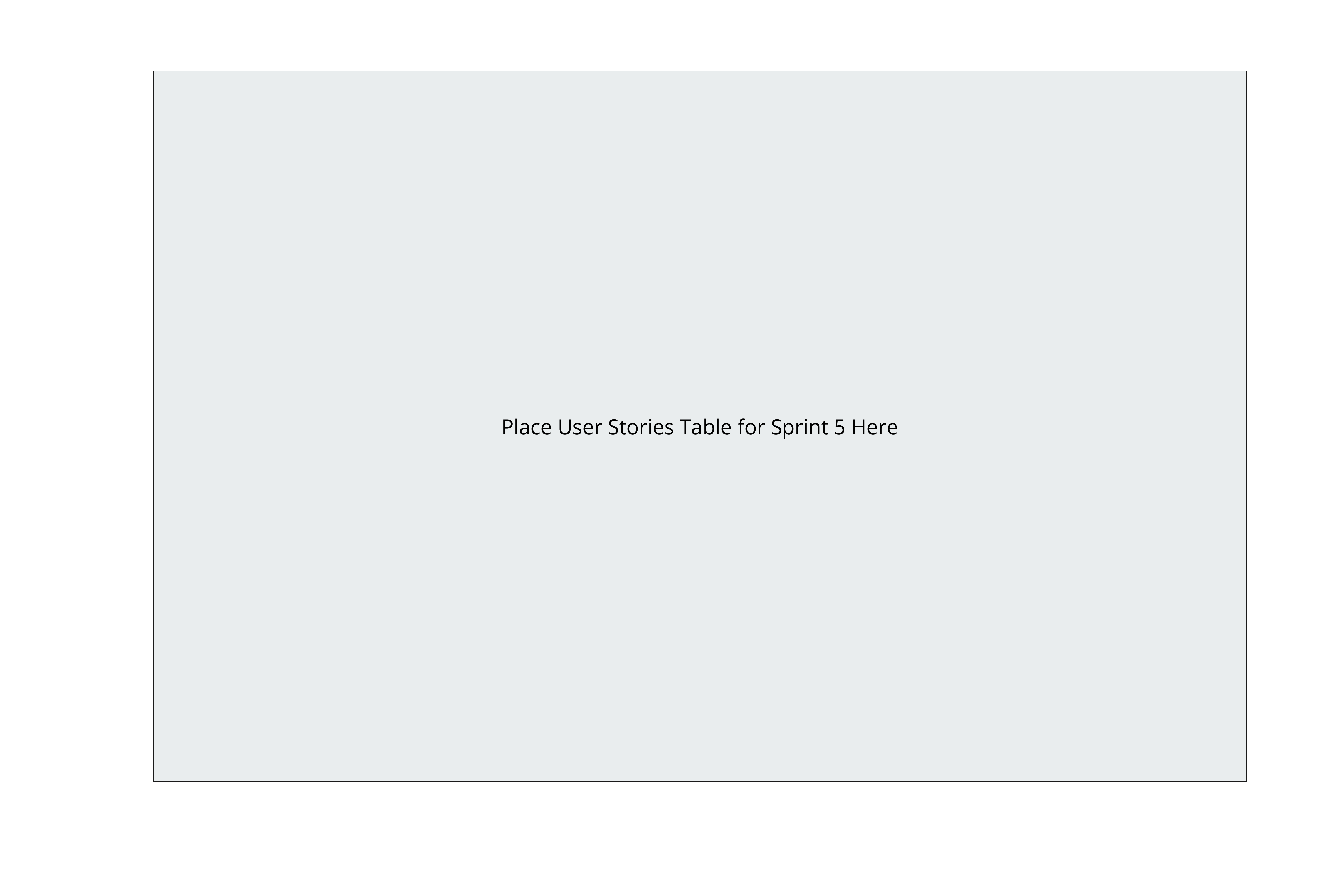

Place User Stories Table for Sprint 5 Here